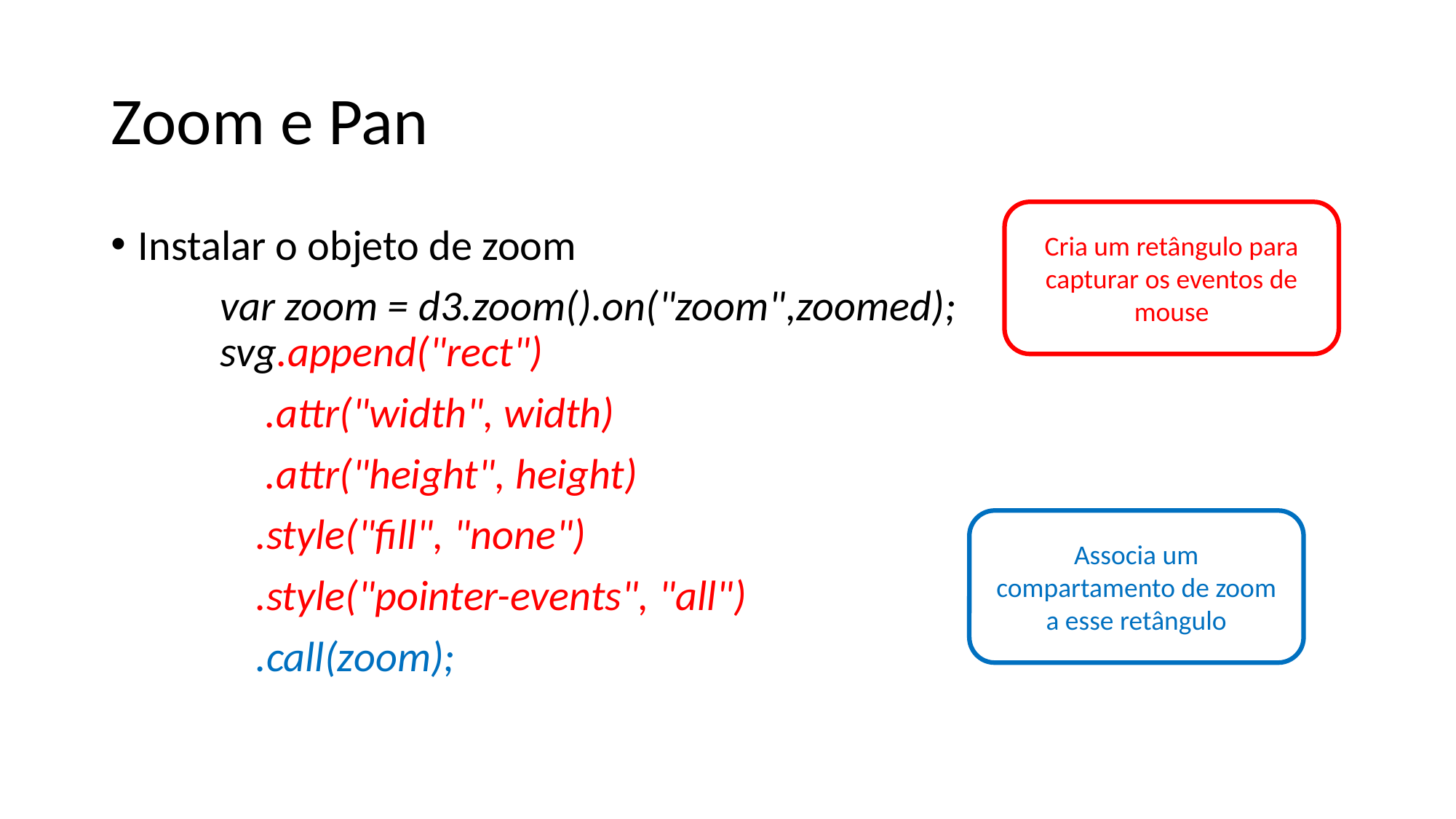

# Zoom e Pan
Cria um retângulo para capturar os eventos de mouse
Instalar o objeto de zoom
	var zoom = d3.zoom().on("zoom",zoomed);
	svg.append("rect")
                .attr("width", width)
                .attr("height", height)
               .style("fill", "none")
               .style("pointer-events", "all")
               .call(zoom);
Associa um compartamento de zoom a esse retângulo